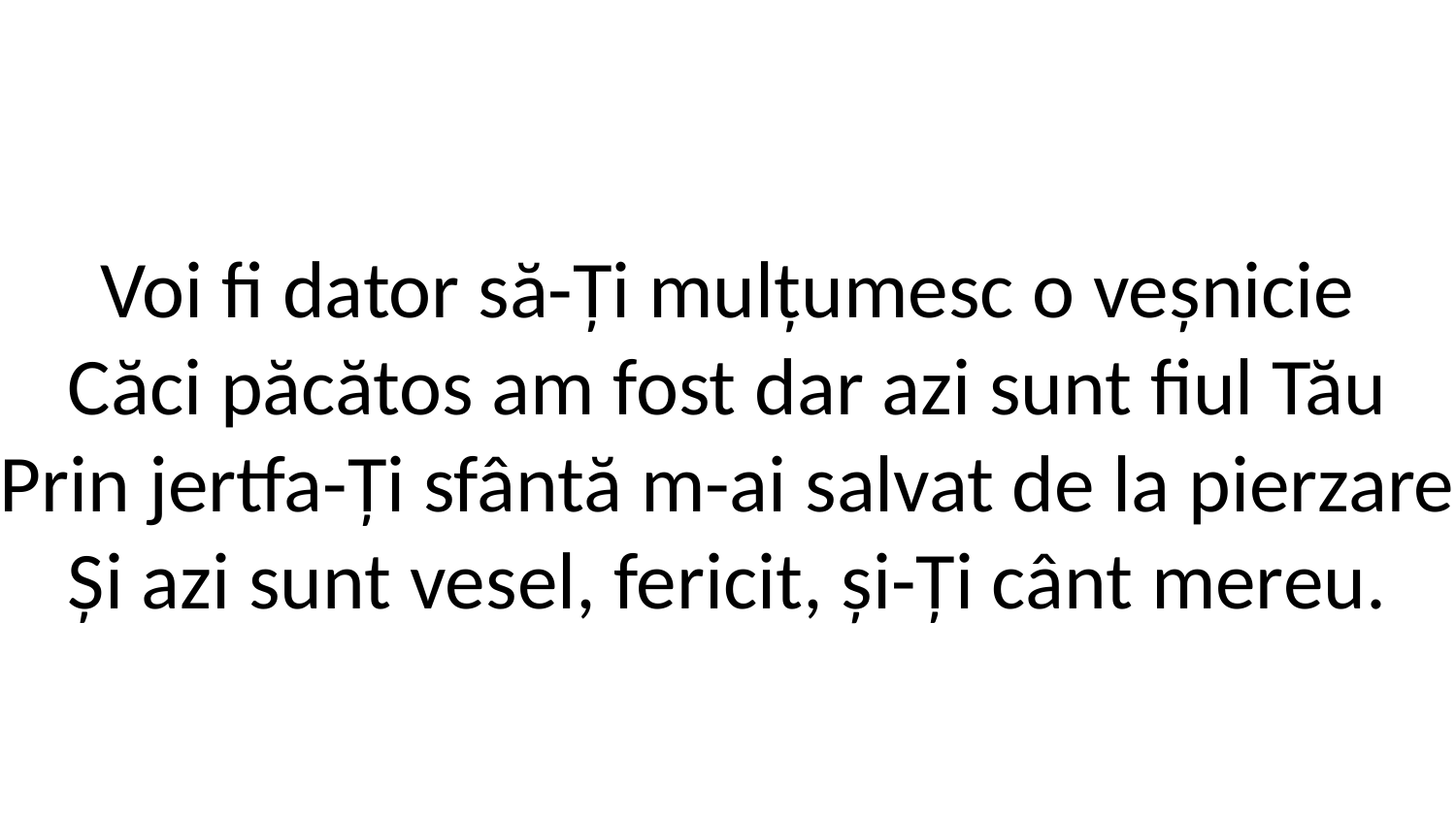

Voi fi dator să-Ți mulțumesc o veșnicie
Căci păcătos am fost dar azi sunt fiul Tău
Prin jertfa-Ți sfântă m-ai salvat de la pierzare
Și azi sunt vesel, fericit, și-Ți cânt mereu.